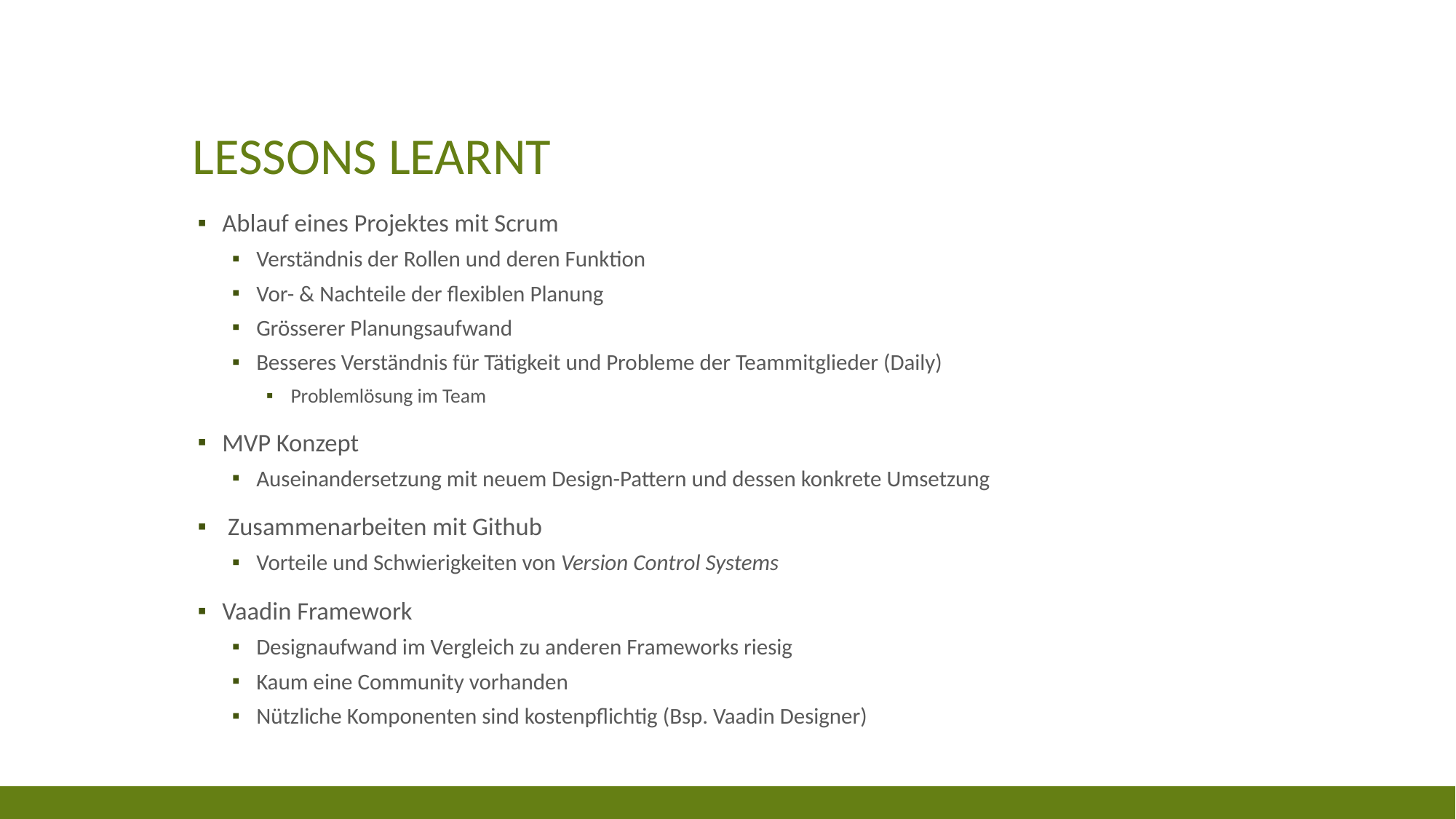

# lessons learnt
Ablauf eines Projektes mit Scrum
Verständnis der Rollen und deren Funktion
Vor- & Nachteile der flexiblen Planung
Grösserer Planungsaufwand
Besseres Verständnis für Tätigkeit und Probleme der Teammitglieder (Daily)
Problemlösung im Team
MVP Konzept
Auseinandersetzung mit neuem Design-Pattern und dessen konkrete Umsetzung
 Zusammenarbeiten mit Github
Vorteile und Schwierigkeiten von Version Control Systems
Vaadin Framework
Designaufwand im Vergleich zu anderen Frameworks riesig
Kaum eine Community vorhanden
Nützliche Komponenten sind kostenpflichtig (Bsp. Vaadin Designer)